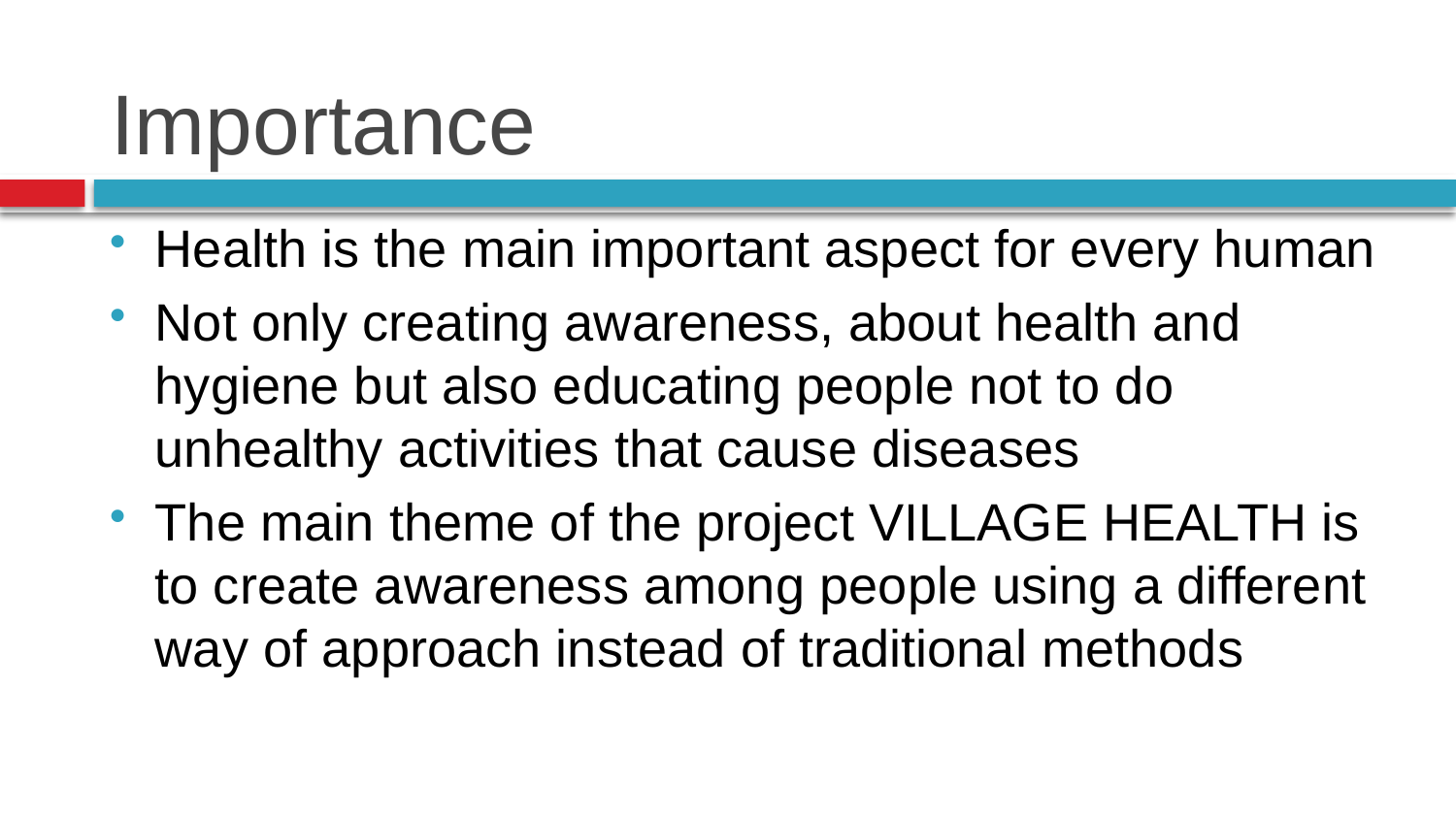

# Importance
Health is the main important aspect for every human
Not only creating awareness, about health and hygiene but also educating people not to do unhealthy activities that cause diseases
The main theme of the project VILLAGE HEALTH is to create awareness among people using a different way of approach instead of traditional methods